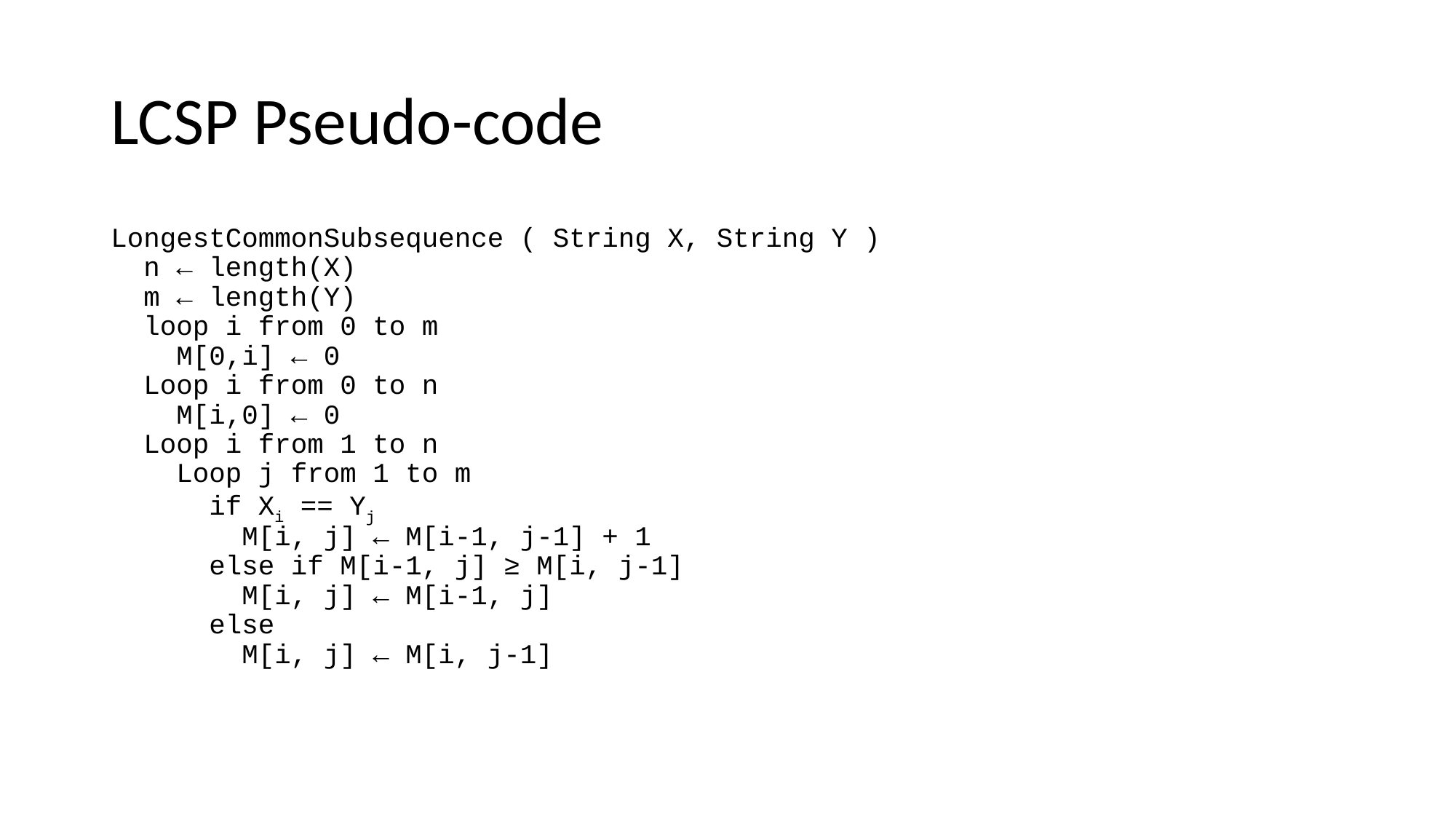

# LCSP Pseudo-code
LongestCommonSubsequence ( String X, String Y )
  n ← length(X)
  m ← length(Y)
  loop i from 0 to m
    M[0,i] ← 0
  Loop i from 0 to n
    M[i,0] ← 0
  Loop i from 1 to n
    Loop j from 1 to m
      if Xi == Yj
        M[i, j] ← M[i-1, j-1] + 1
      else if M[i-1, j] ≥ M[i, j-1]
        M[i, j] ← M[i-1, j]
      else
        M[i, j] ← M[i, j-1]